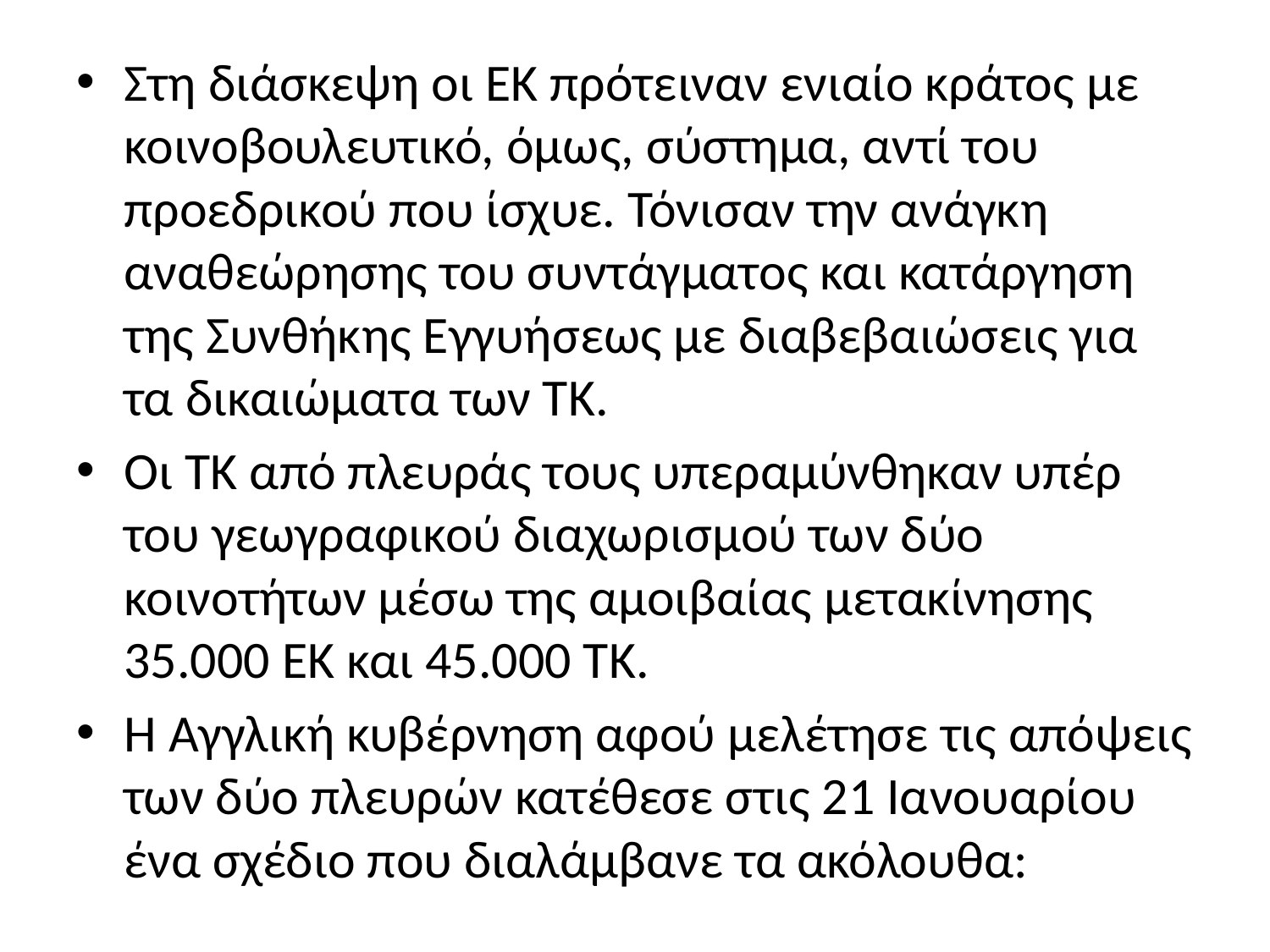

Στη διάσκεψη οι ΕΚ πρότειναν ενιαίο κράτος με κοινοβουλευτικό, όμως, σύστημα, αντί του προεδρικού που ίσχυε. Τόνισαν την ανάγκη αναθεώρησης του συντάγματος και κατάργηση της Συνθήκης Εγγυήσεως με διαβεβαιώσεις για τα δικαιώματα των ΤΚ.
Οι ΤΚ από πλευράς τους υπεραμύνθηκαν υπέρ του γεωγραφικού διαχωρισμού των δύο κοινοτήτων μέσω της αμοιβαίας μετακίνησης 35.000 ΕΚ και 45.000 ΤΚ.
Η Αγγλική κυβέρνηση αφού μελέτησε τις απόψεις των δύο πλευρών κατέθεσε στις 21 Ιανουαρίου ένα σχέδιο που διαλάμβανε τα ακόλουθα: